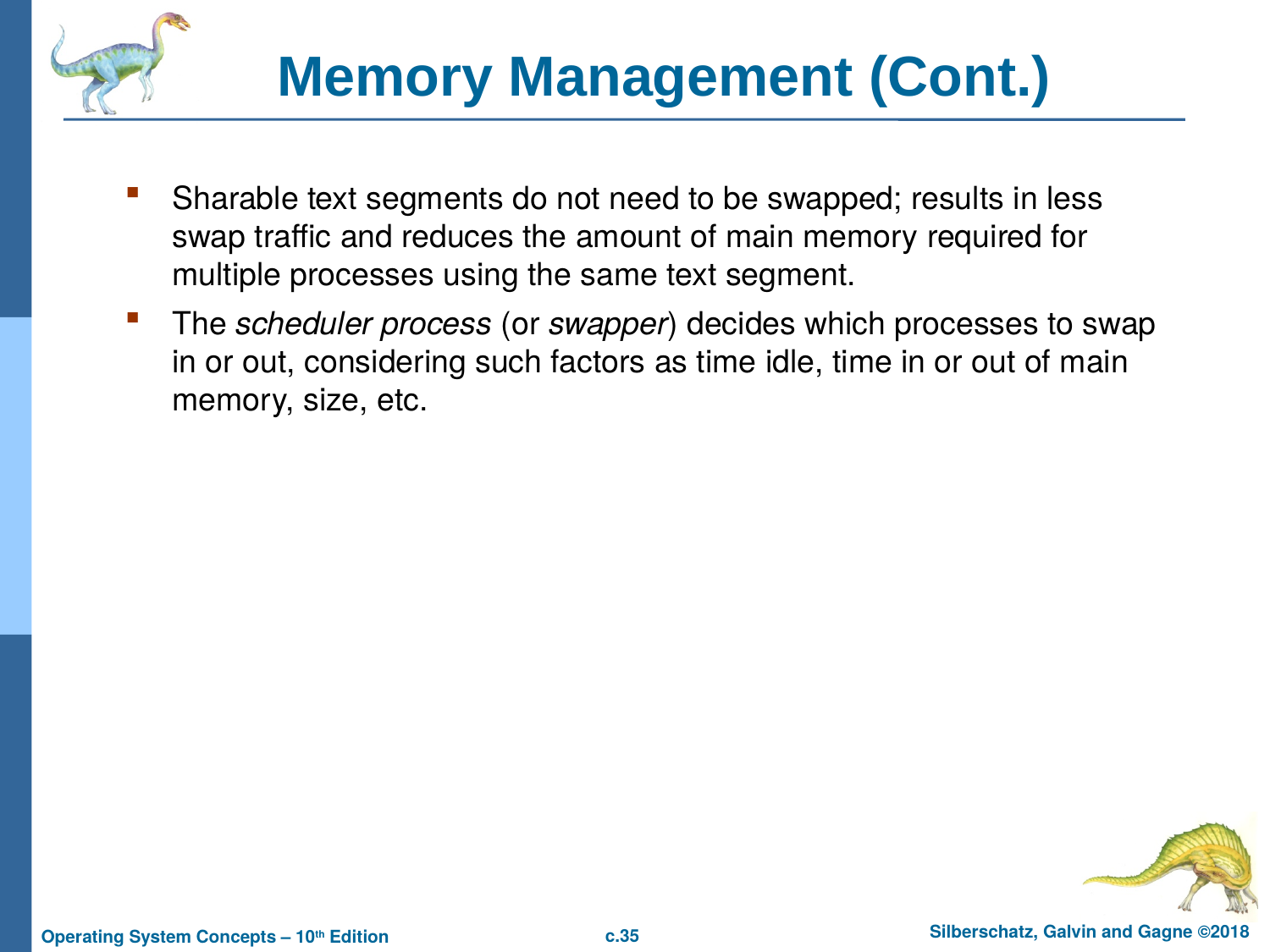

# Memory Management (Cont.)
Sharable text segments do not need to be swapped; results in less swap traffic and reduces the amount of main memory required for multiple processes using the same text segment.
The scheduler process (or swapper) decides which processes to swap in or out, considering such factors as time idle, time in or out of main memory, size, etc.